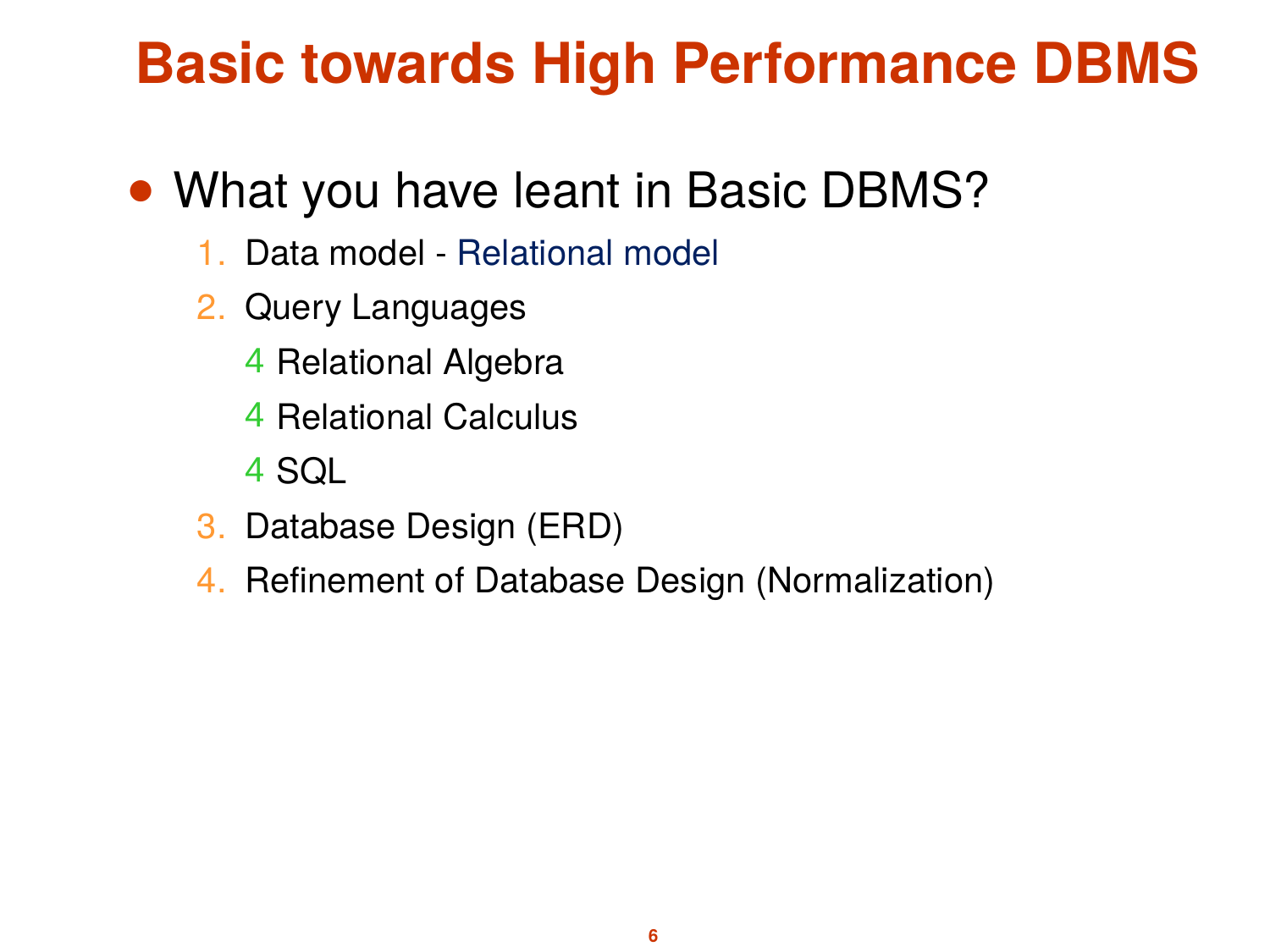

# Basic towards High Performance DBMS
What you have leant in Basic DBMS?
Data model - Relational model
Query Languages
Relational Algebra
Relational Calculus
SQL
Database Design (ERD)
Refinement of Database Design (Normalization)